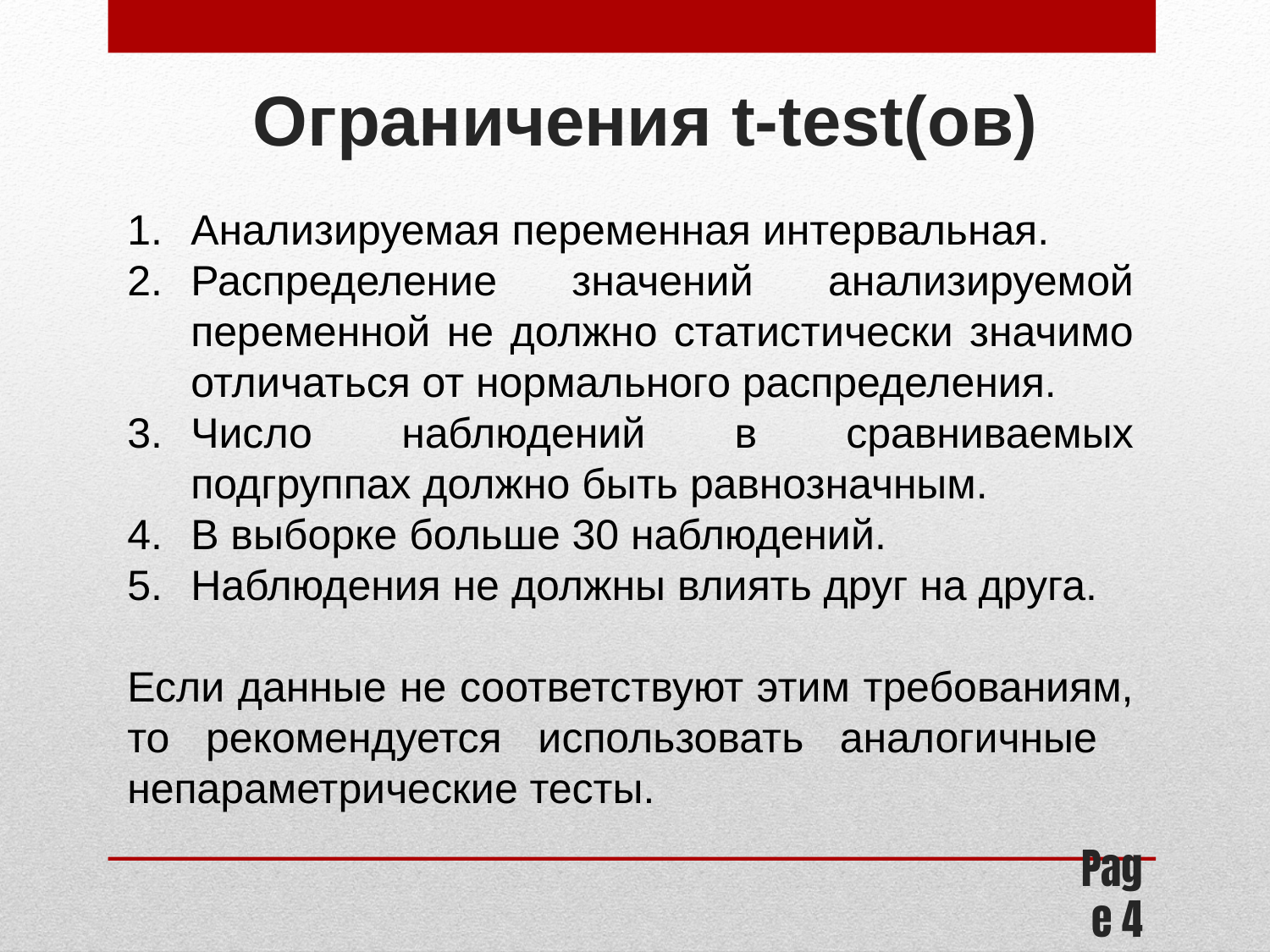

# Ограничения t-test(ов)
Анализируемая переменная интервальная.
Распределение значений анализируемой переменной не должно статистически значимо отличаться от нормального распределения.
Число наблюдений в сравниваемых подгруппах должно быть равнозначным.
В выборке больше 30 наблюдений.
Наблюдения не должны влиять друг на друга.

Если данные не соответствуют этим требованиям, то рекомендуется использовать аналогичные  непараметрические тесты.

Page 4